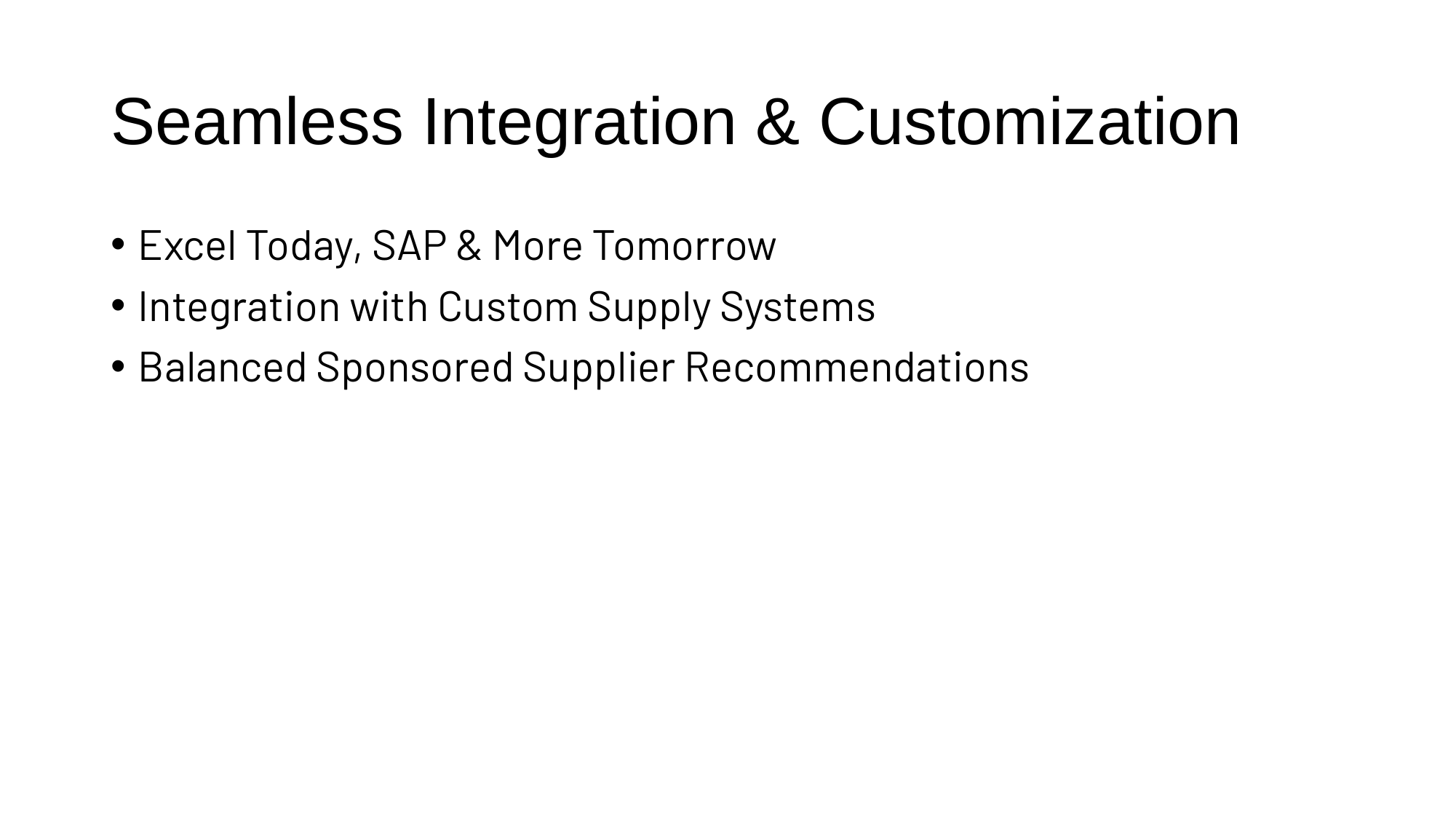

# Seamless Integration & Customization
Excel Today, SAP & More Tomorrow
Integration with Custom Supply Systems
Balanced Sponsored Supplier Recommendations